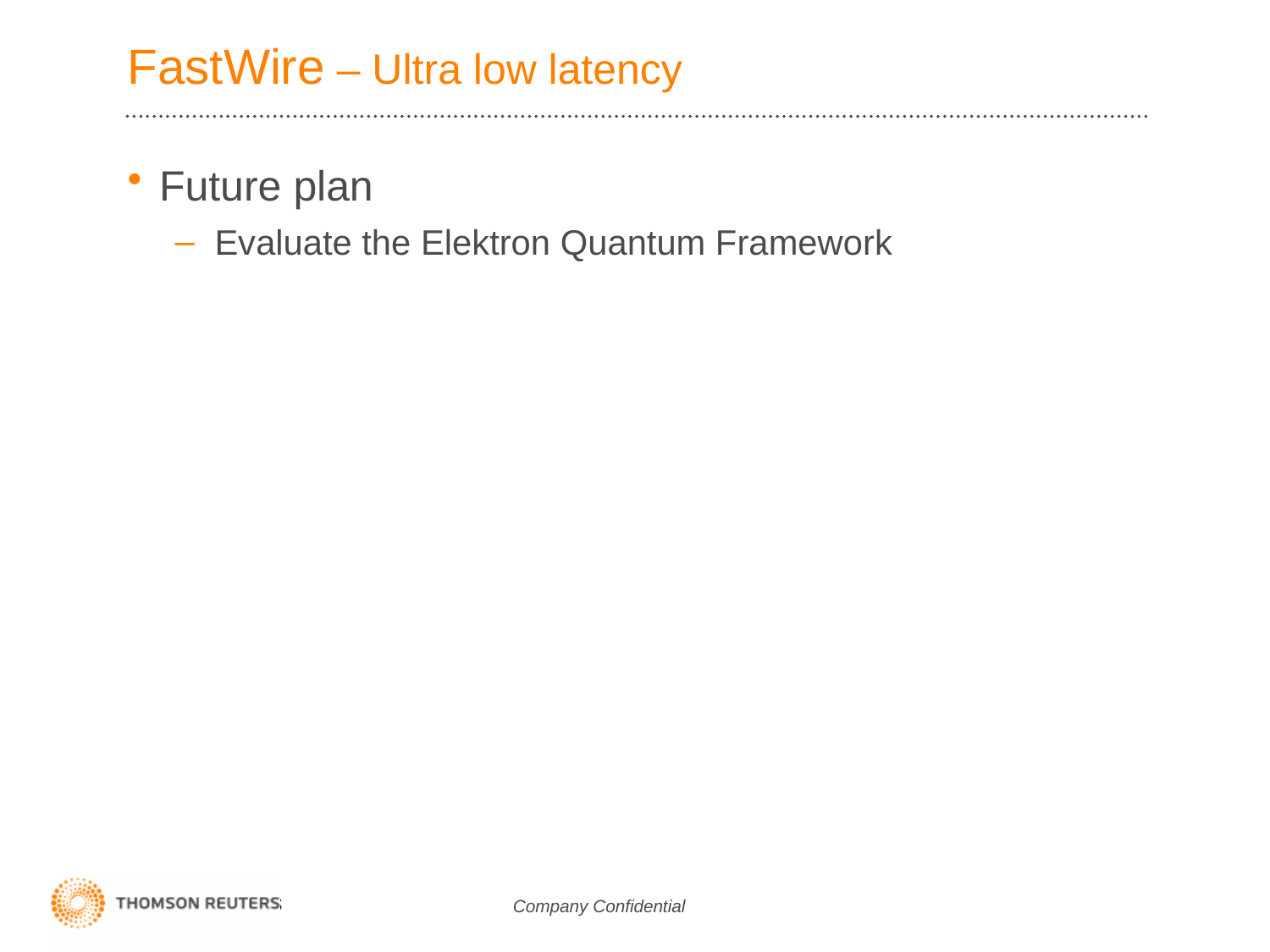

# FastWire – Ultra low latency
Future plan
Evaluate the Elektron Quantum Framework